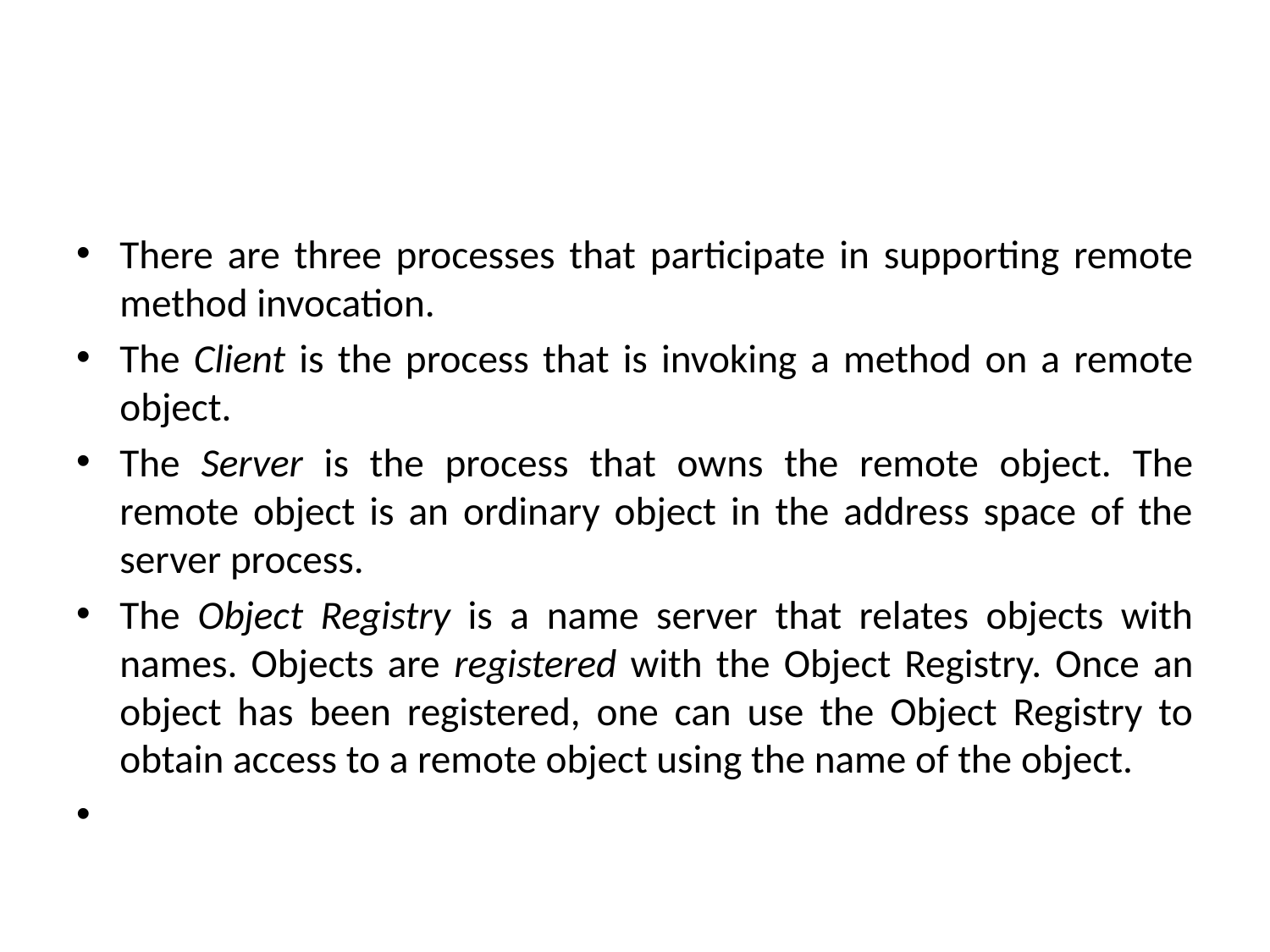

#
There are three processes that participate in supporting remote method invocation.
The Client is the process that is invoking a method on a remote object.
The Server is the process that owns the remote object. The remote object is an ordinary object in the address space of the server process.
The Object Registry is a name server that relates objects with names. Objects are registered with the Object Registry. Once an object has been registered, one can use the Object Registry to obtain access to a remote object using the name of the object.